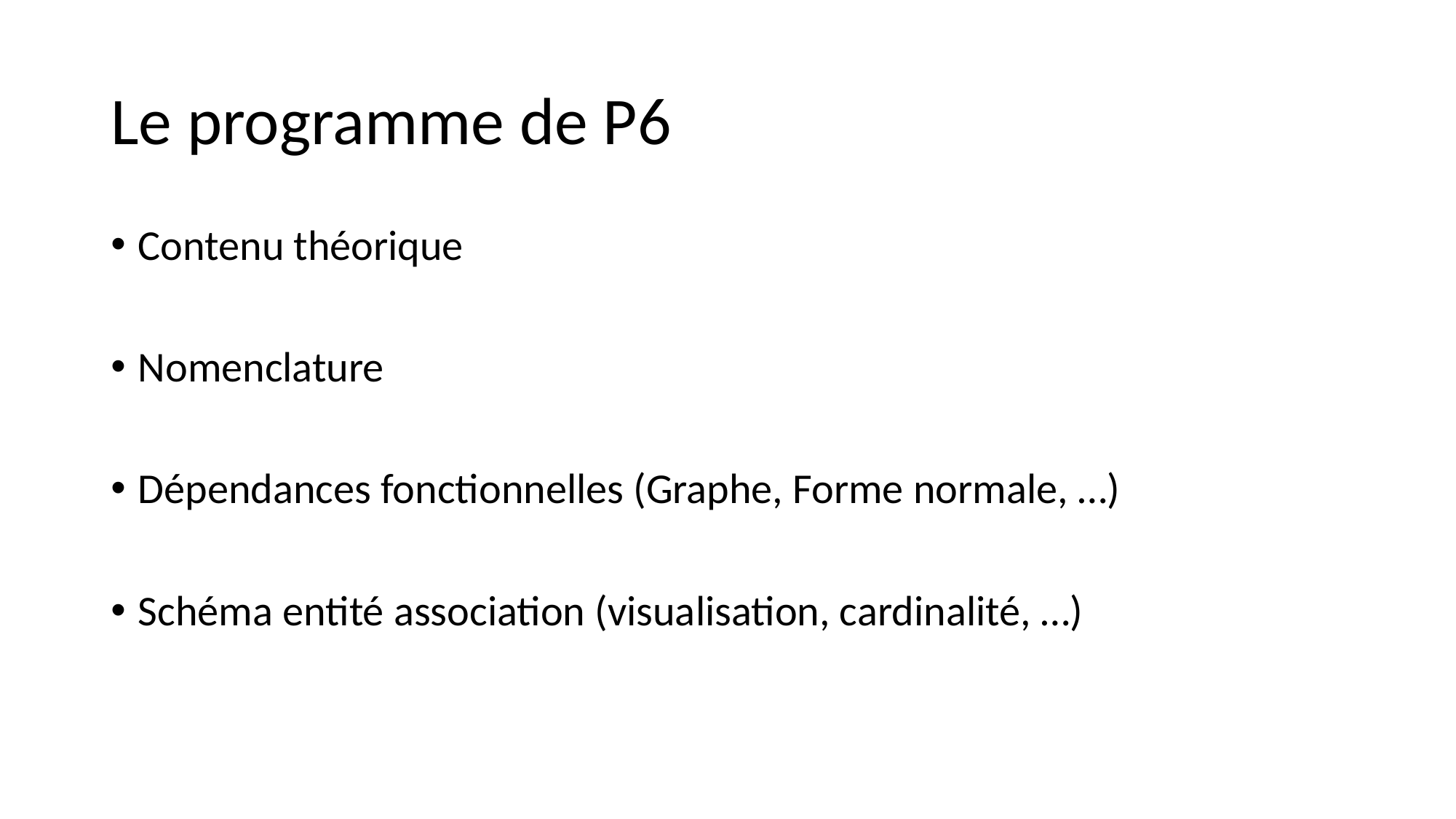

# Le programme de P6
Contenu théorique

Nomenclature

Dépendances fonctionnelles (Graphe, Forme normale, …)

Schéma entité association (visualisation, cardinalité, …)